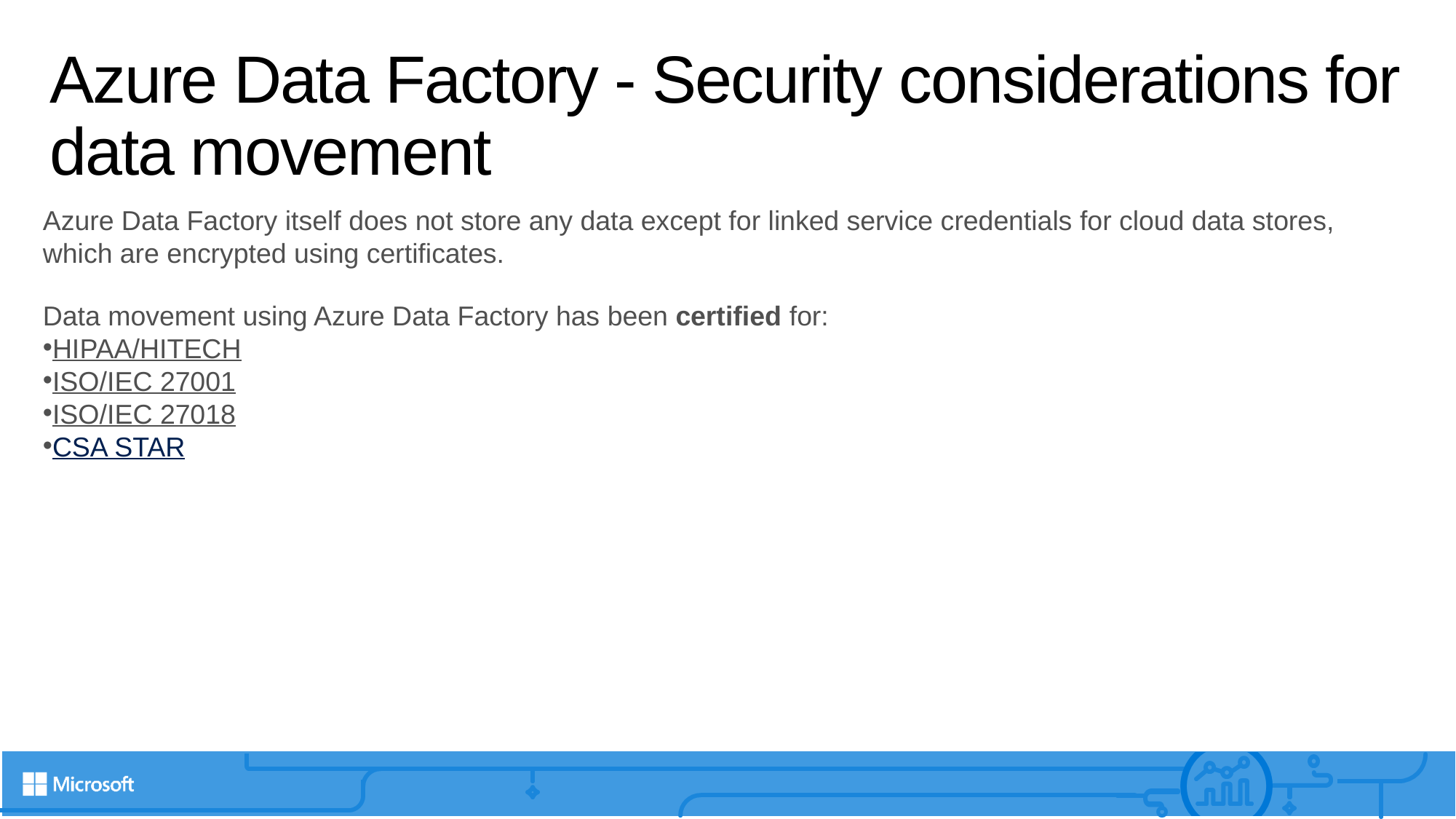

# Azure Data Factory - Security considerations for data movement
Azure Data Factory itself does not store any data except for linked service credentials for cloud data stores, which are encrypted using certificates.
Data movement using Azure Data Factory has been certified for:
HIPAA/HITECH
ISO/IEC 27001
ISO/IEC 27018
CSA STAR